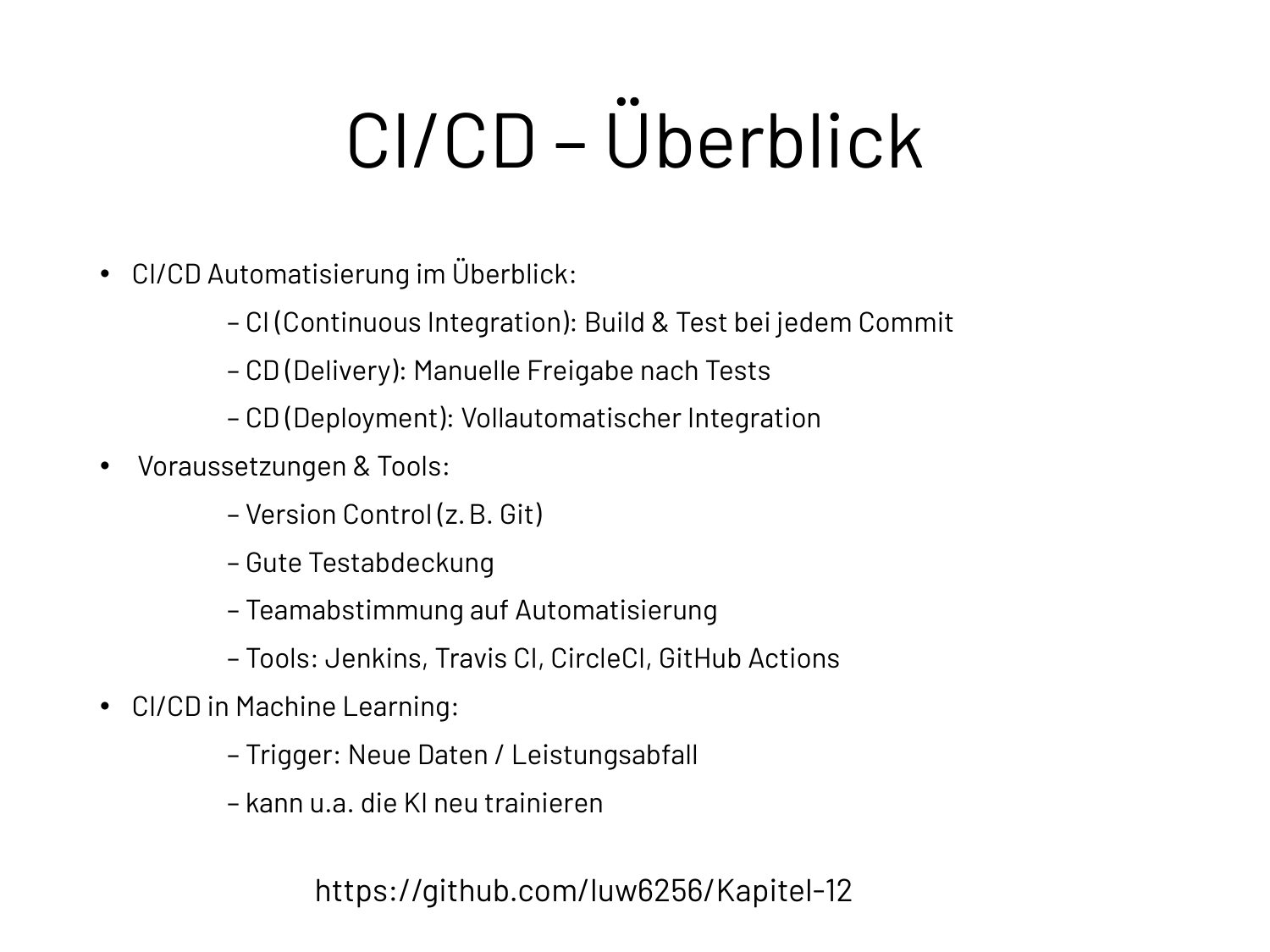

# CI/CD – Überblick
CI/CD Automatisierung im Überblick:
	– CI (Continuous Integration): Build & Test bei jedem Commit
  	– CD (Delivery): Manuelle Freigabe nach Tests
                 	– CD (Deployment): Vollautomatischer Integration
 Voraussetzungen & Tools:
	– Version Control (z. B. Git)
	– Gute Testabdeckung
	– Teamabstimmung auf Automatisierung
	– Tools: Jenkins, Travis CI, CircleCI, GitHub Actions
CI/CD in Machine Learning:
	– Trigger: Neue Daten / Leistungsabfall
	– kann u.a. die KI neu trainieren

https://github.com/luw6256/Kapitel-12